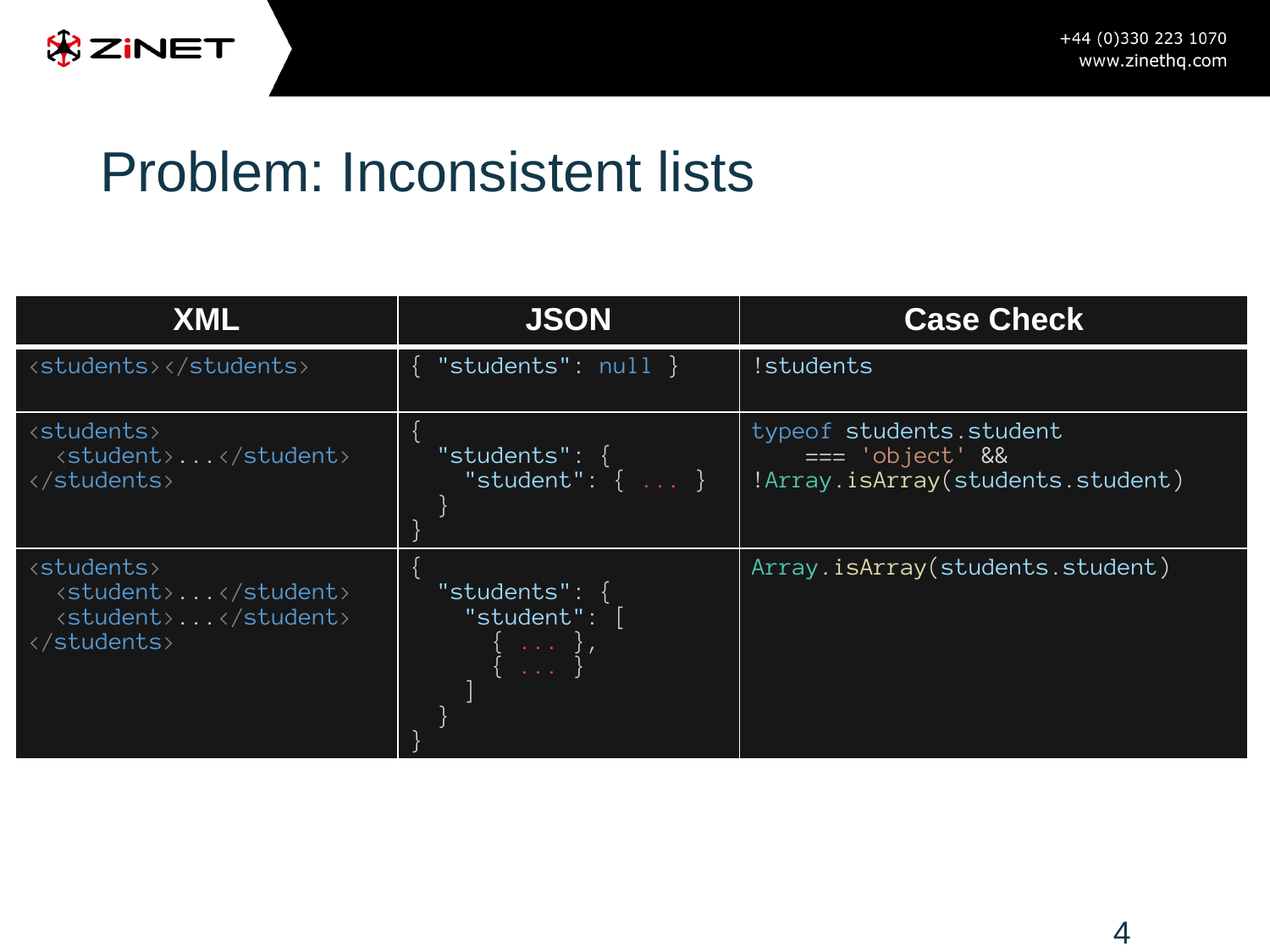

# Problem: Inconsistent lists
| XML | JSON | Case Check |
| --- | --- | --- |
| <students></students> | { "students": null } | !students |
| <students> <student>...</student> </students> | { "students": { "student": { ... } } } | typeof students.student === 'object' && !Array.isArray(students.student) |
| <students> <student>...</student> <student>...</student> </students> | { "students": { "student": [ { ... }, { ... } ] } } | Array.isArray(students.student) |
4